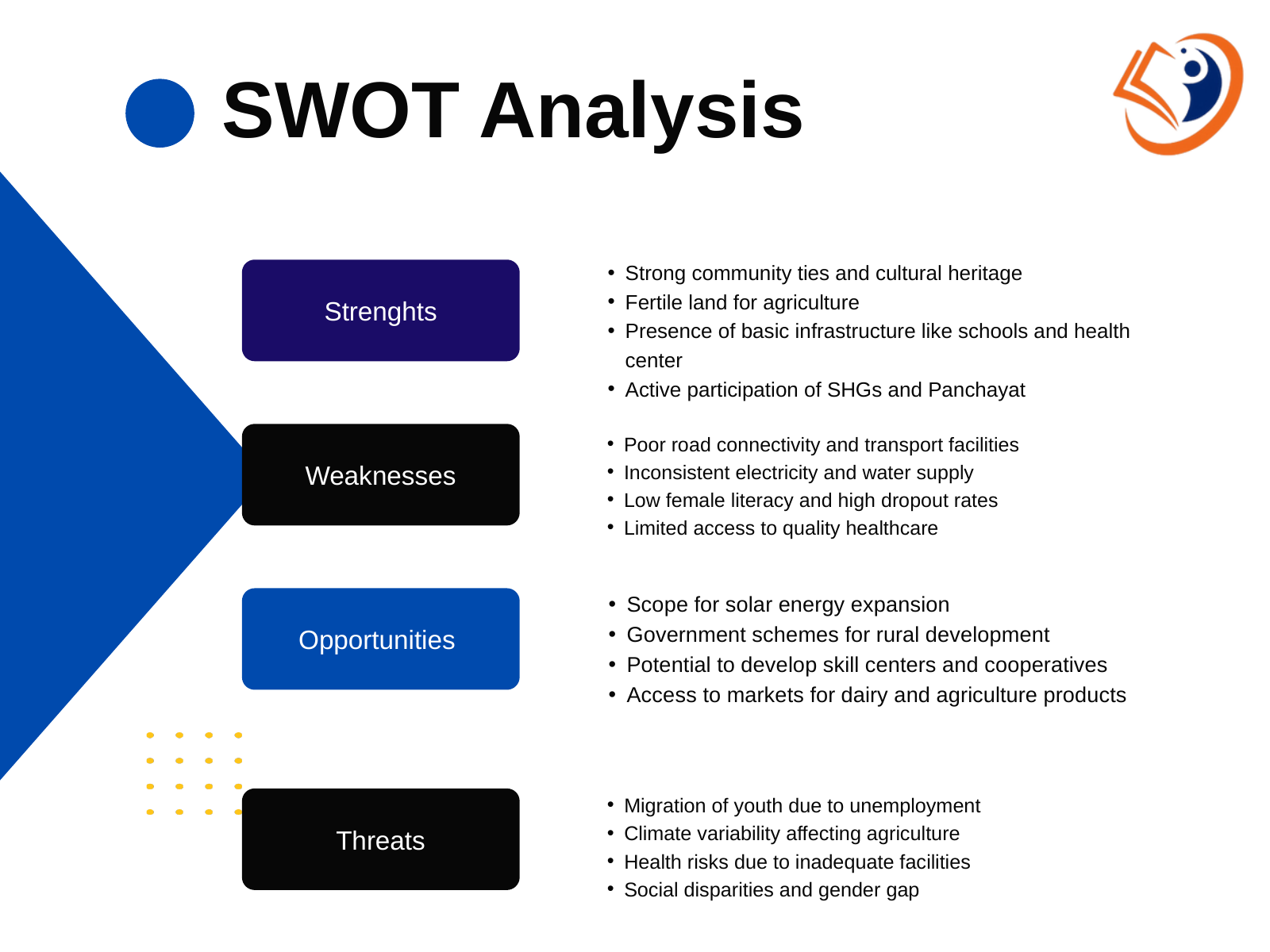

SWOT Analysis

Strong community ties and cultural heritage
Fertile land for agriculture
Presence of basic infrastructure like schools and health center
Active participation of SHGs and Panchayat

Strenghts

Weaknesses
Poor road connectivity and transport facilities
Inconsistent electricity and water supply
Low female literacy and high dropout rates
Limited access to quality healthcare
Scope for solar energy expansion
Government schemes for rural development
Potential to develop skill centers and cooperatives
Access to markets for dairy and agriculture products

Opportunities

Threats
Migration of youth due to unemployment
Climate variability affecting agriculture
Health risks due to inadequate facilities
Social disparities and gender gap